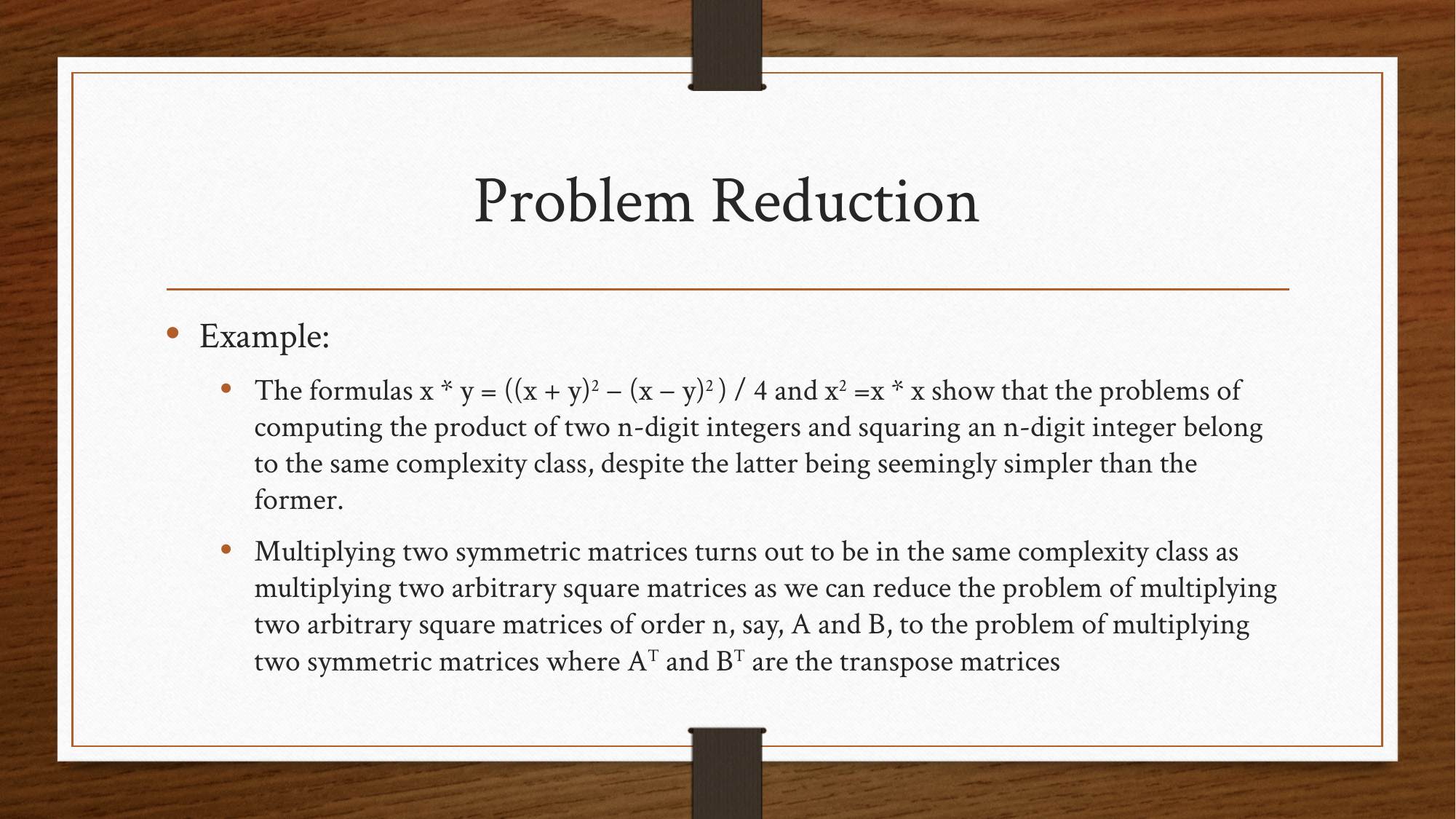

# Problem Reduction
Example:
The formulas x * y = ((x + y)2 − (x − y)2 ) / 4 and x2 =x * x show that the problems of computing the product of two n-digit integers and squaring an n-digit integer belong to the same complexity class, despite the latter being seemingly simpler than the former.
Multiplying two symmetric matrices turns out to be in the same complexity class as multiplying two arbitrary square matrices as we can reduce the problem of multiplying two arbitrary square matrices of order n, say, A and B, to the problem of multiplying two symmetric matrices where AT and BT are the transpose matrices